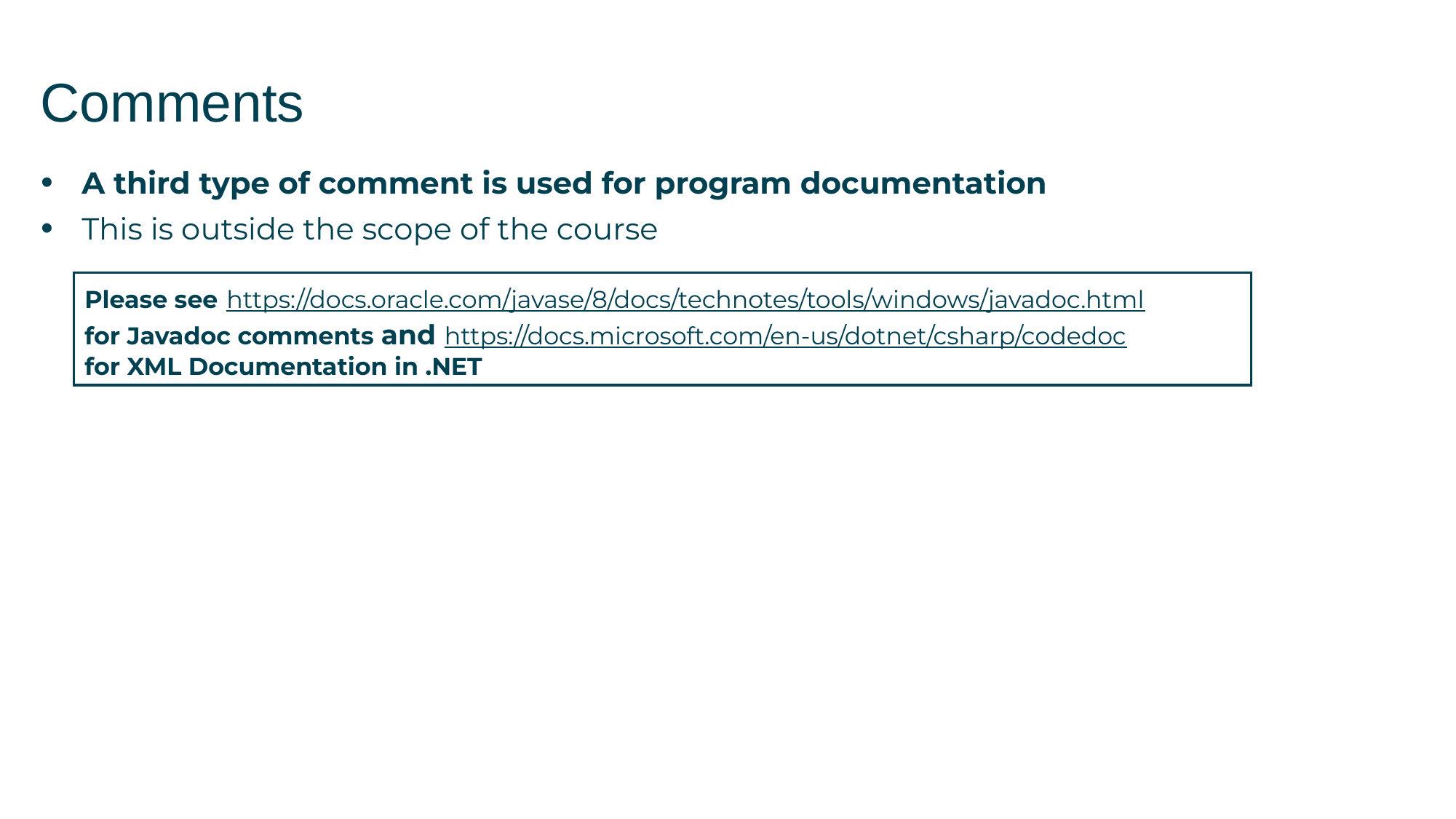

# Comments
A third type of comment is used for program documentation
This is outside the scope of the course
Please see https://docs.oracle.com/javase/8/docs/technotes/tools/windows/javadoc.html
for Javadoc comments and https://docs.microsoft.com/en-us/dotnet/csharp/codedoc
for XML Documentation in .NET